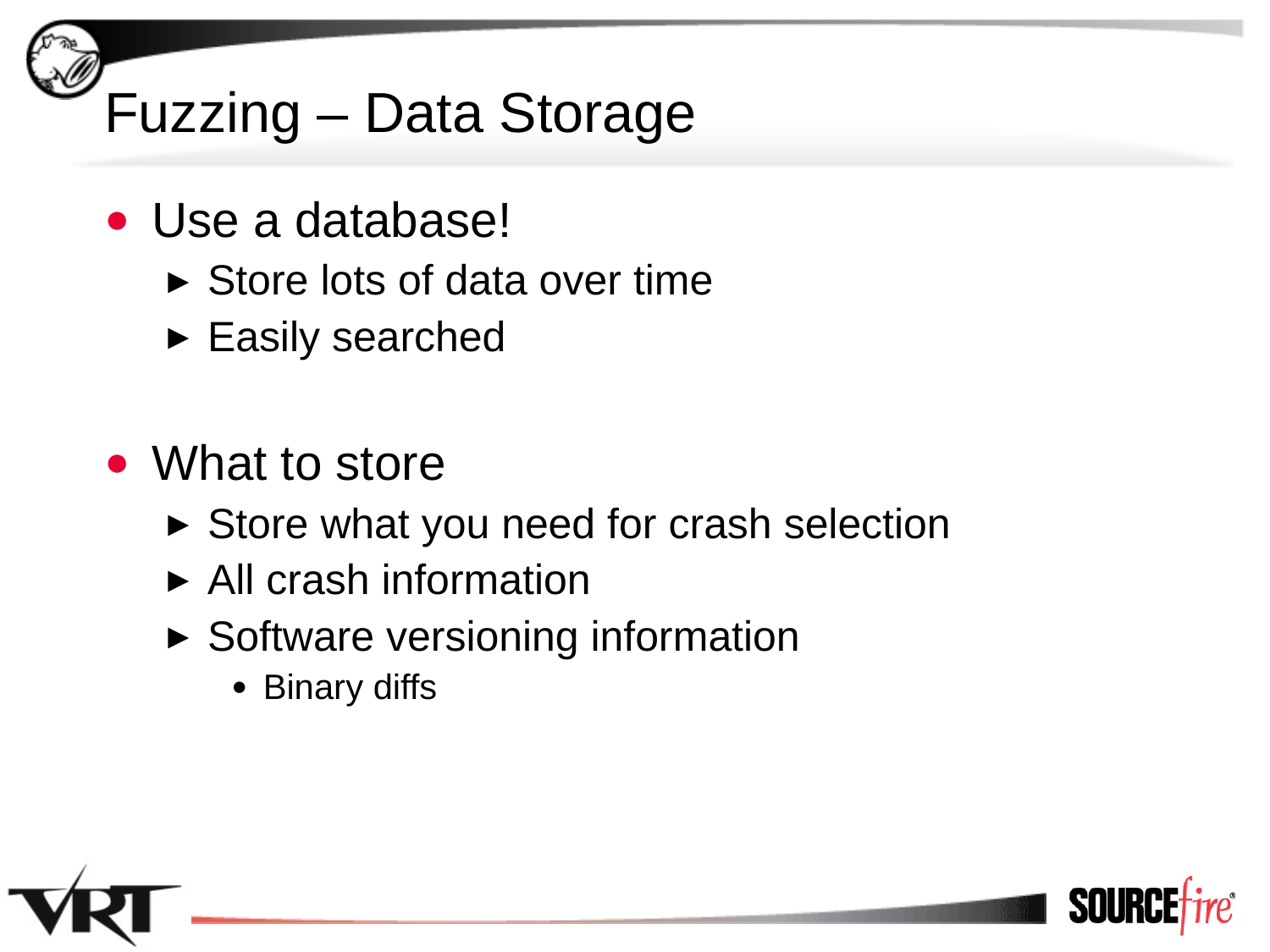

# Fuzzing – Data Storage
Use a database!
Store lots of data over time
Easily searched

What to store
Store what you need for crash selection
All crash information
Software versioning information
Binary diffs